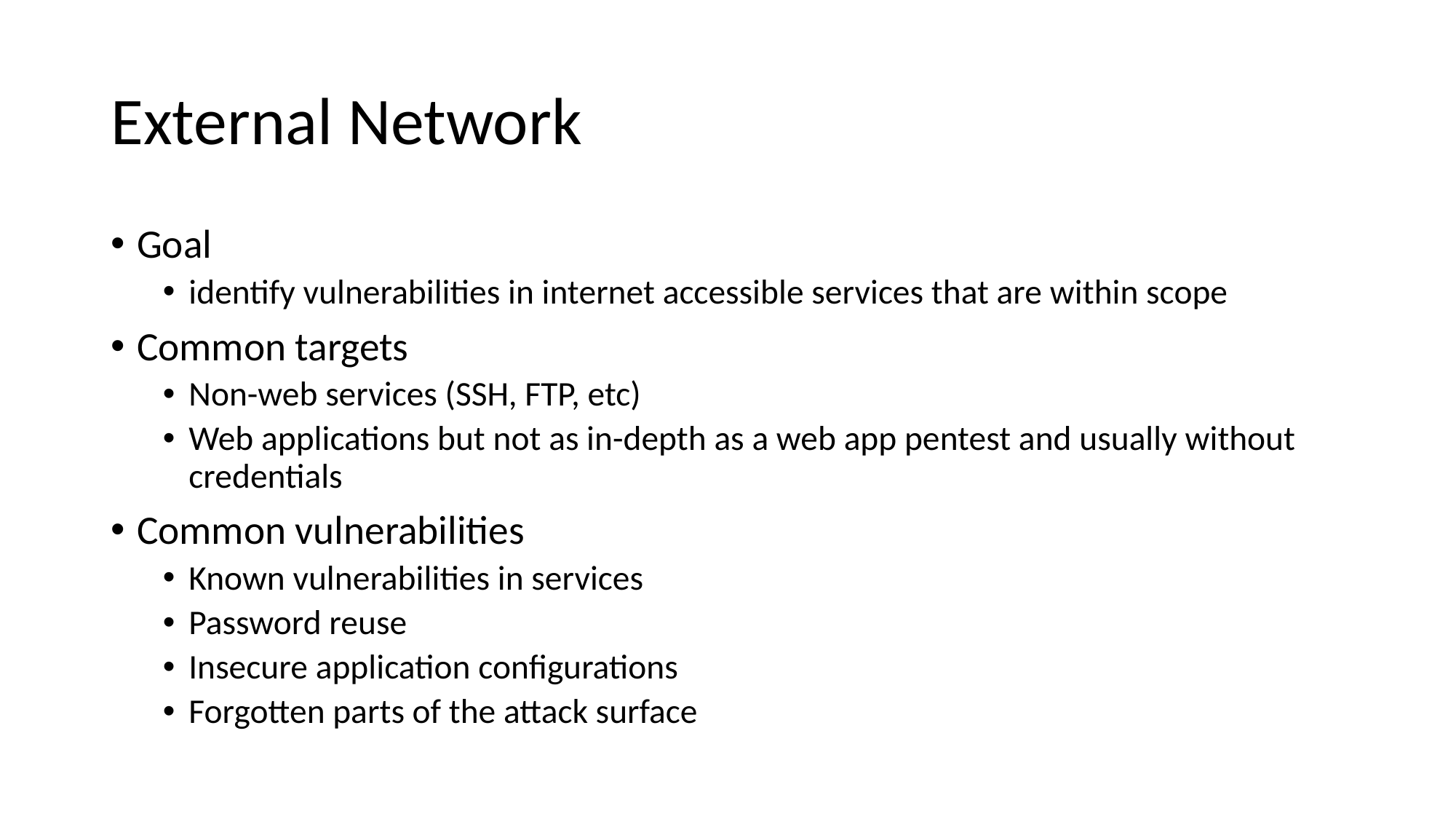

# External Network
Goal
identify vulnerabilities in internet accessible services that are within scope
Common targets
Non-web services (SSH, FTP, etc)
Web applications but not as in-depth as a web app pentest and usually without credentials
Common vulnerabilities
Known vulnerabilities in services
Password reuse
Insecure application configurations
Forgotten parts of the attack surface